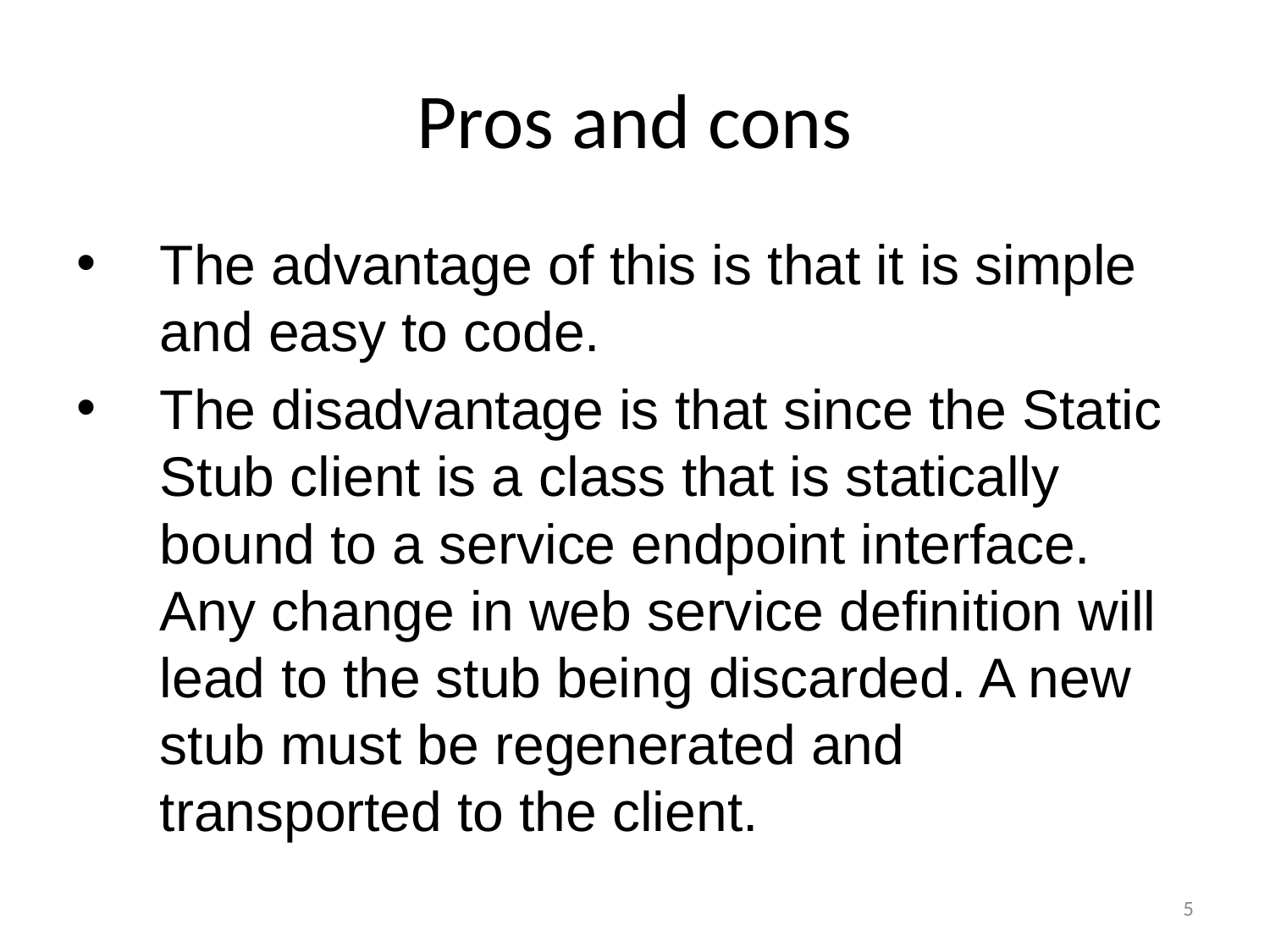

# Pros and cons
The advantage of this is that it is simple and easy to code.
The disadvantage is that since the Static Stub client is a class that is statically bound to a service endpoint interface. Any change in web service definition will lead to the stub being discarded. A new stub must be regenerated and transported to the client.

5